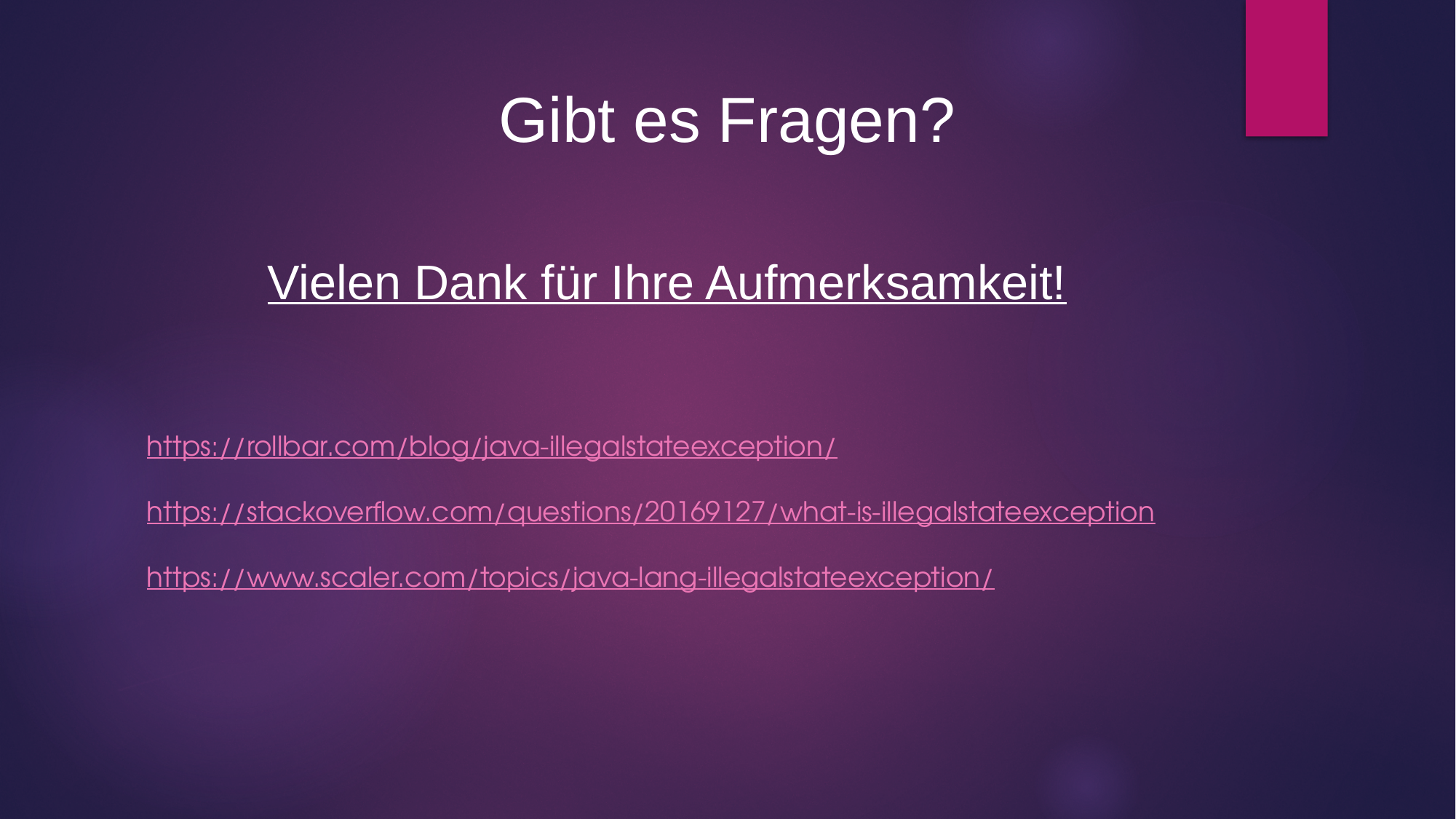

# Gibt es Fragen?
Vielen Dank für Ihre Aufmerksamkeit!

https://rollbar.com/blog/java-illegalstateexception/

https://stackoverflow.com/questions/20169127/what-is-illegalstateexception

https://www.scaler.com/topics/java-lang-illegalstateexception/